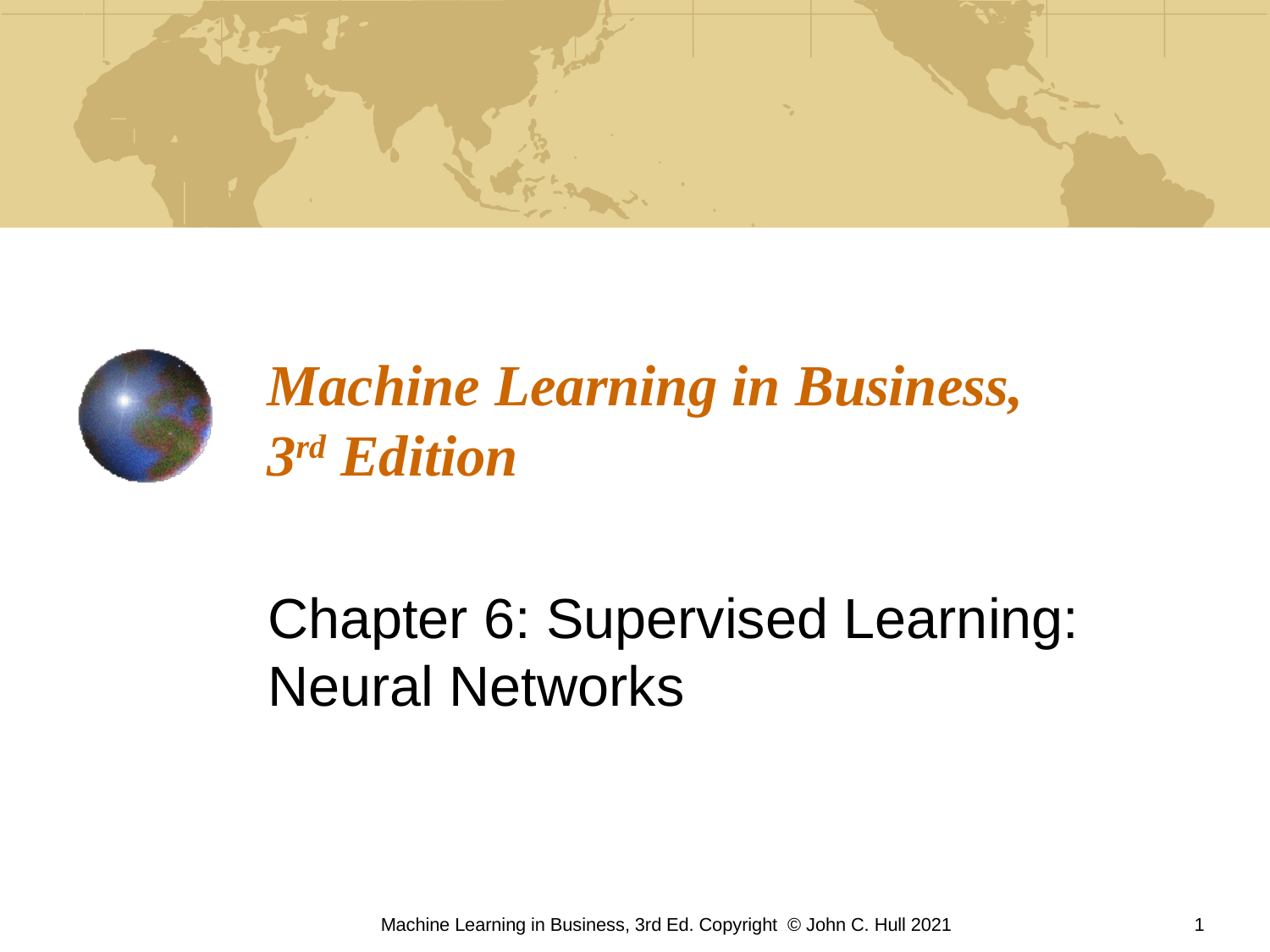

# Machine Learning in Business, 3rd Edition
Chapter 6: Supervised Learning: Neural Networks
Machine Learning in Business, 3rd Ed. Copyright  © John C. Hull 2021
1